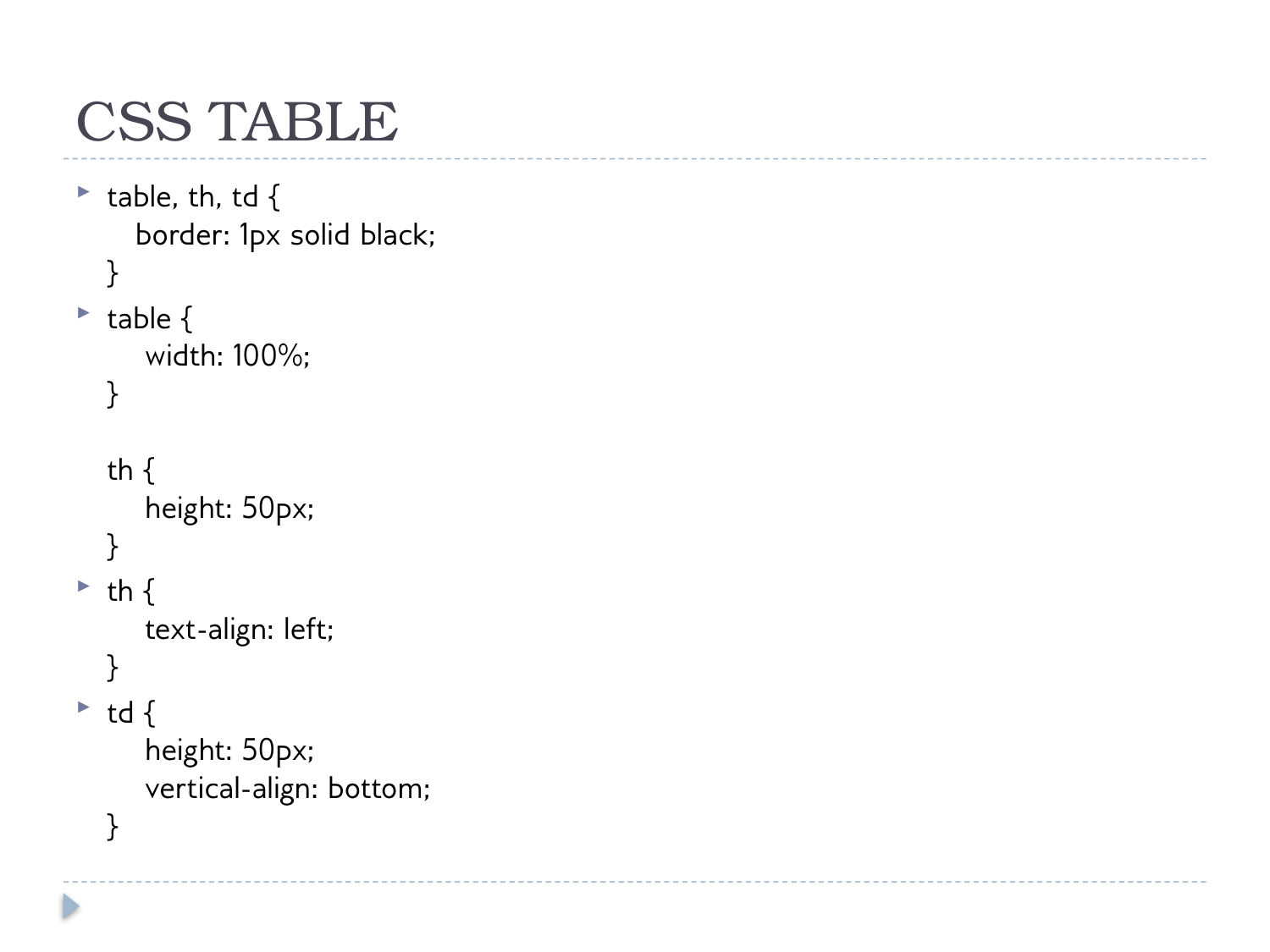

# CSS TABLE
table, th, td {
   border: 1px solid black;
}
table {
    width: 100%;
}
th {
    height: 50px;
}
th {
    text-align: left;
}
td {
    height: 50px;
    vertical-align: bottom;
}